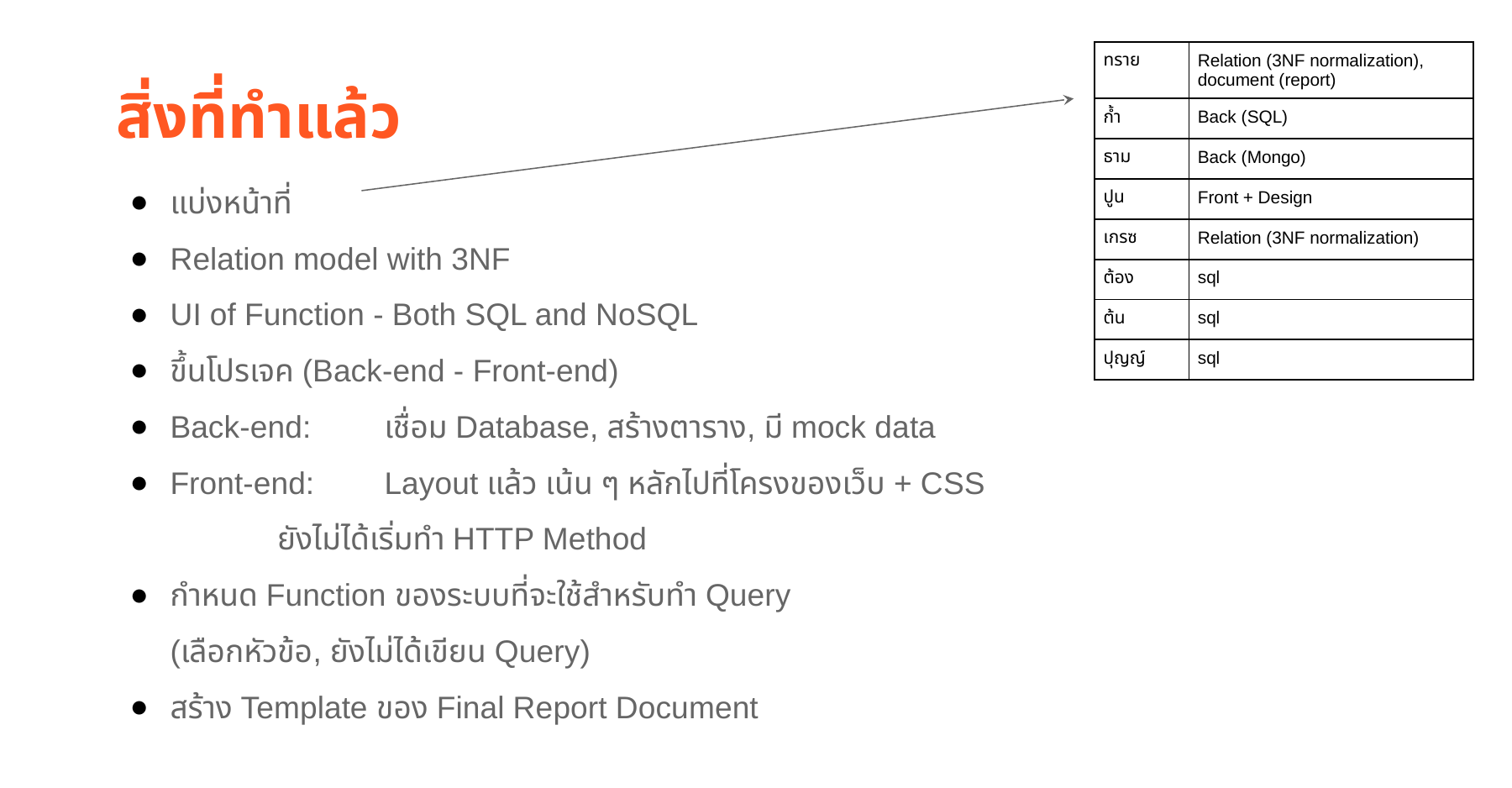

# สิ่งที่ทำแล้ว
| ทราย | Relation (3NF normalization), document (report) |
| --- | --- |
| ก้ำ | Back (SQL) |
| ธาม | Back (Mongo) |
| ปูน | Front + Design |
| เกรซ | Relation (3NF normalization) |
| ต้อง | sql |
| ต้น | sql |
| ปุญญ์ | sql |
แบ่งหน้าที่
Relation model with 3NF
UI of Function - Both SQL and NoSQL
ขึ้นโปรเจค (Back-end - Front-end)
Back-end:	เชื่อม Database, สร้างตาราง, มี mock data
Front-end: 	Layout แล้ว เน้น ๆ หลักไปที่โครงของเว็บ + CSS
			ยังไม่ได้เริ่มทำ HTTP Method
กำหนด Function ของระบบที่จะใช้สำหรับทำ Query
(เลือกหัวข้อ, ยังไม่ได้เขียน Query)
สร้าง Template ของ Final Report Document